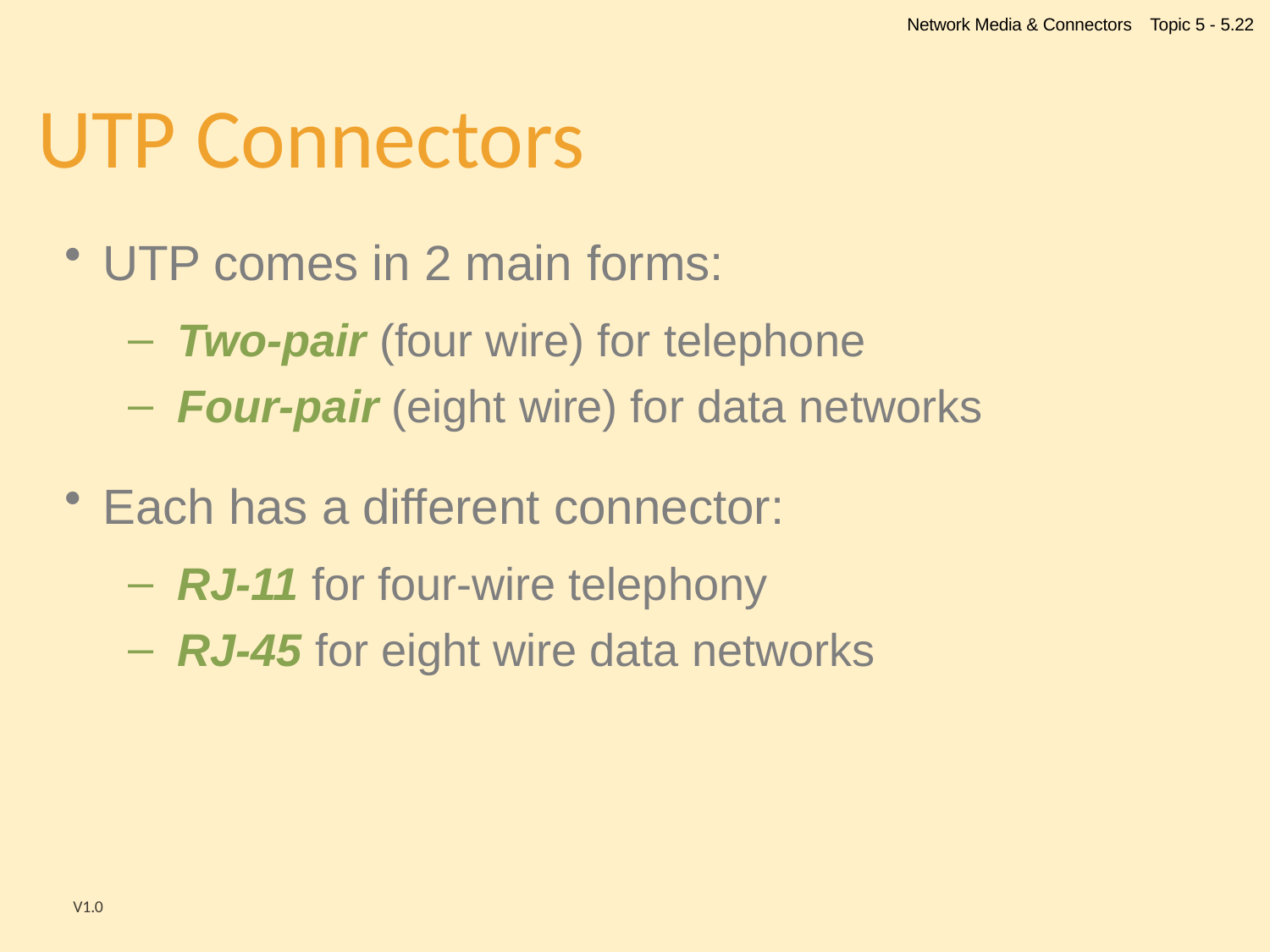

Network Media & Connectors
Topic 5 - 5.22
# UTP Connectors
UTP comes in 2 main forms:
Two-pair (four wire) for telephone
Four-pair (eight wire) for data networks
Each has a different connector:
RJ-11 for four-wire telephony
RJ-45 for eight wire data networks
V1.0